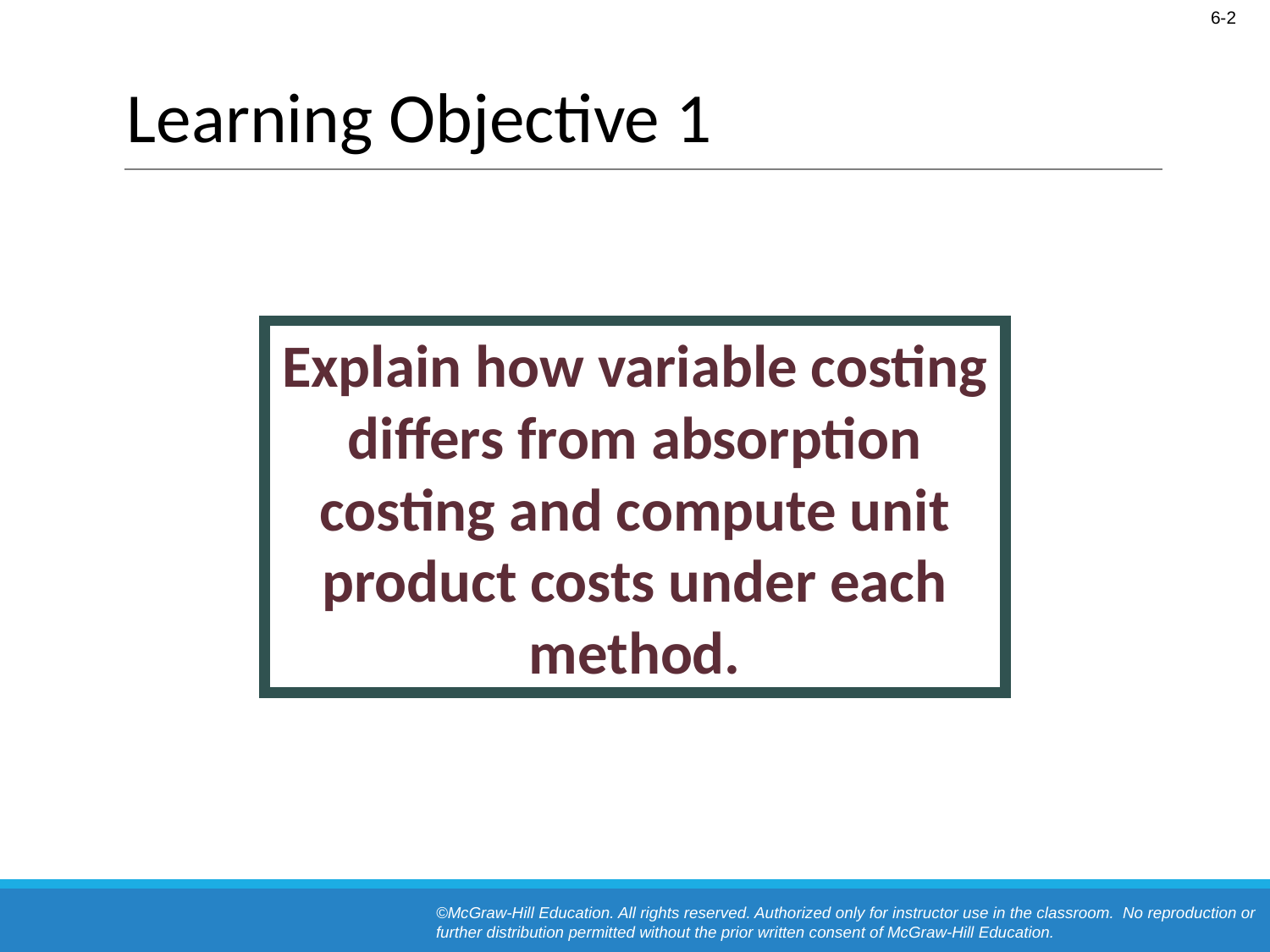

# Learning Objective 1
Explain how variable costing differs from absorption costing and compute unit product costs under each method.